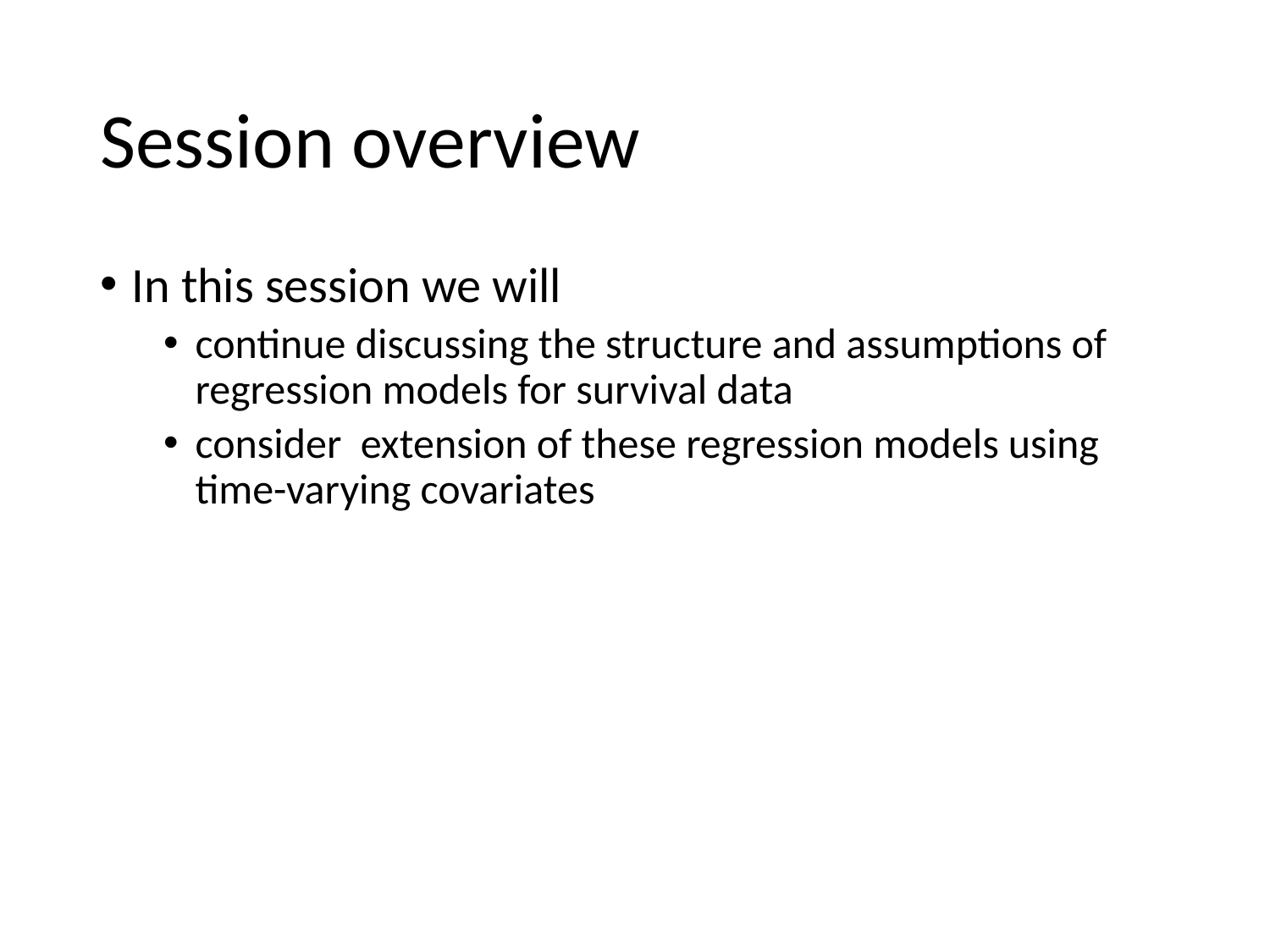

# Session overview
In this session we will
continue discussing the structure and assumptions of regression models for survival data
consider  extension of these regression models using time-varying covariates